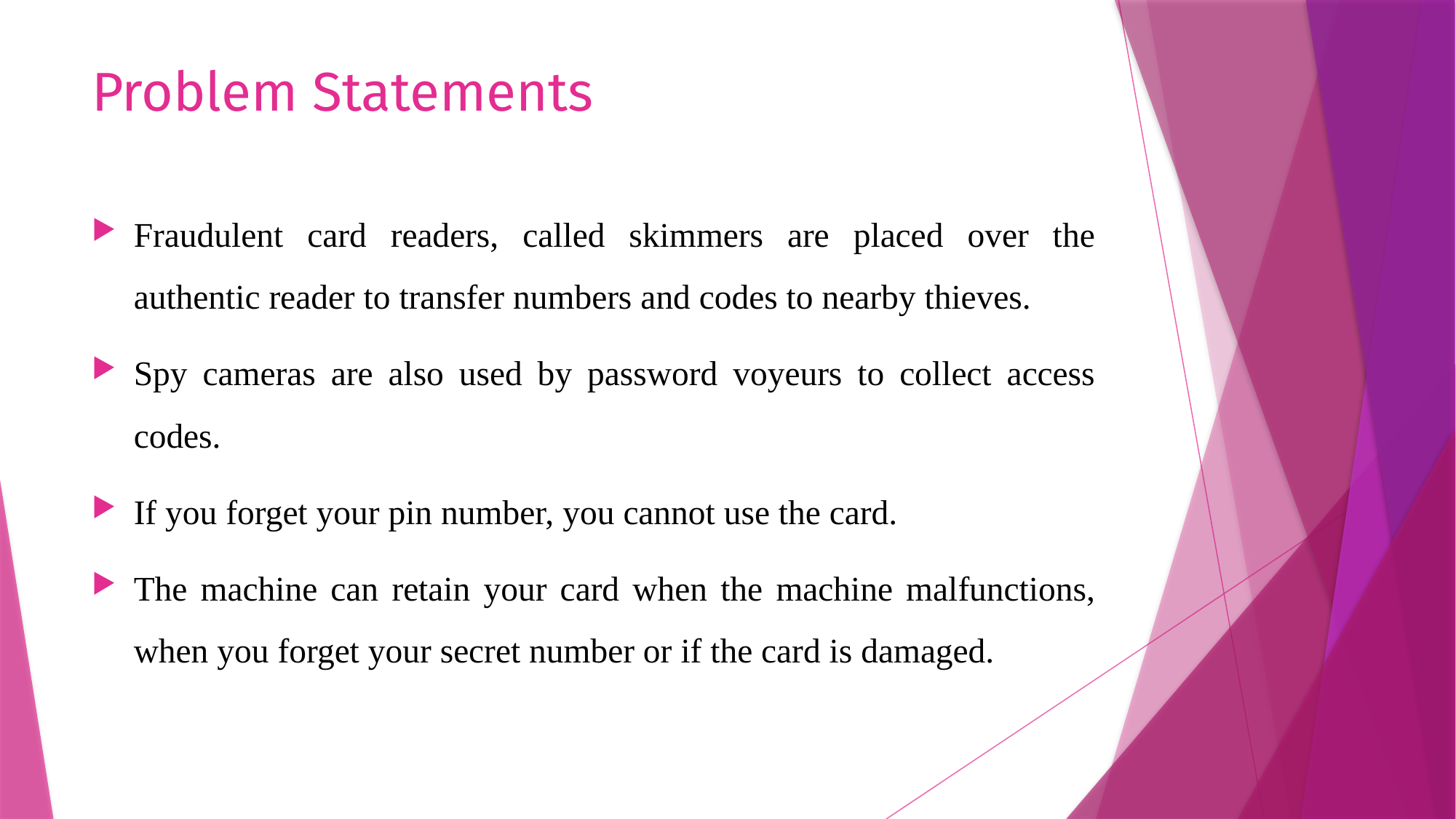

# Problem Statements
Fraudulent card readers, called skimmers are placed over the authentic reader to transfer numbers and codes to nearby thieves.
Spy cameras are also used by password voyeurs to collect access codes.
If you forget your pin number, you cannot use the card.
The machine can retain your card when the machine malfunctions, when you forget your secret number or if the card is damaged.